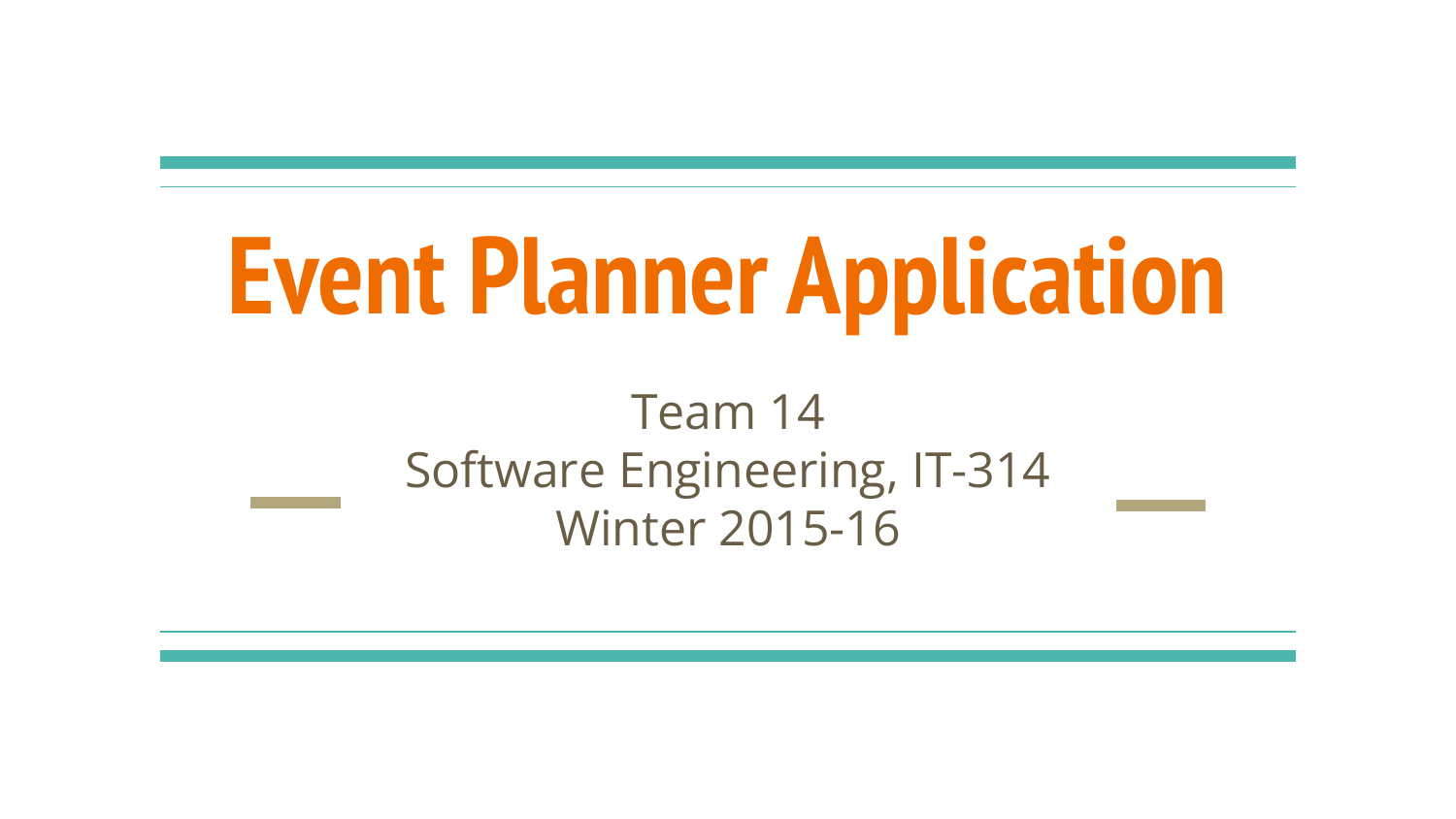

# Event Planner Application
Team 14
Software Engineering, IT-314
Winter 2015-16